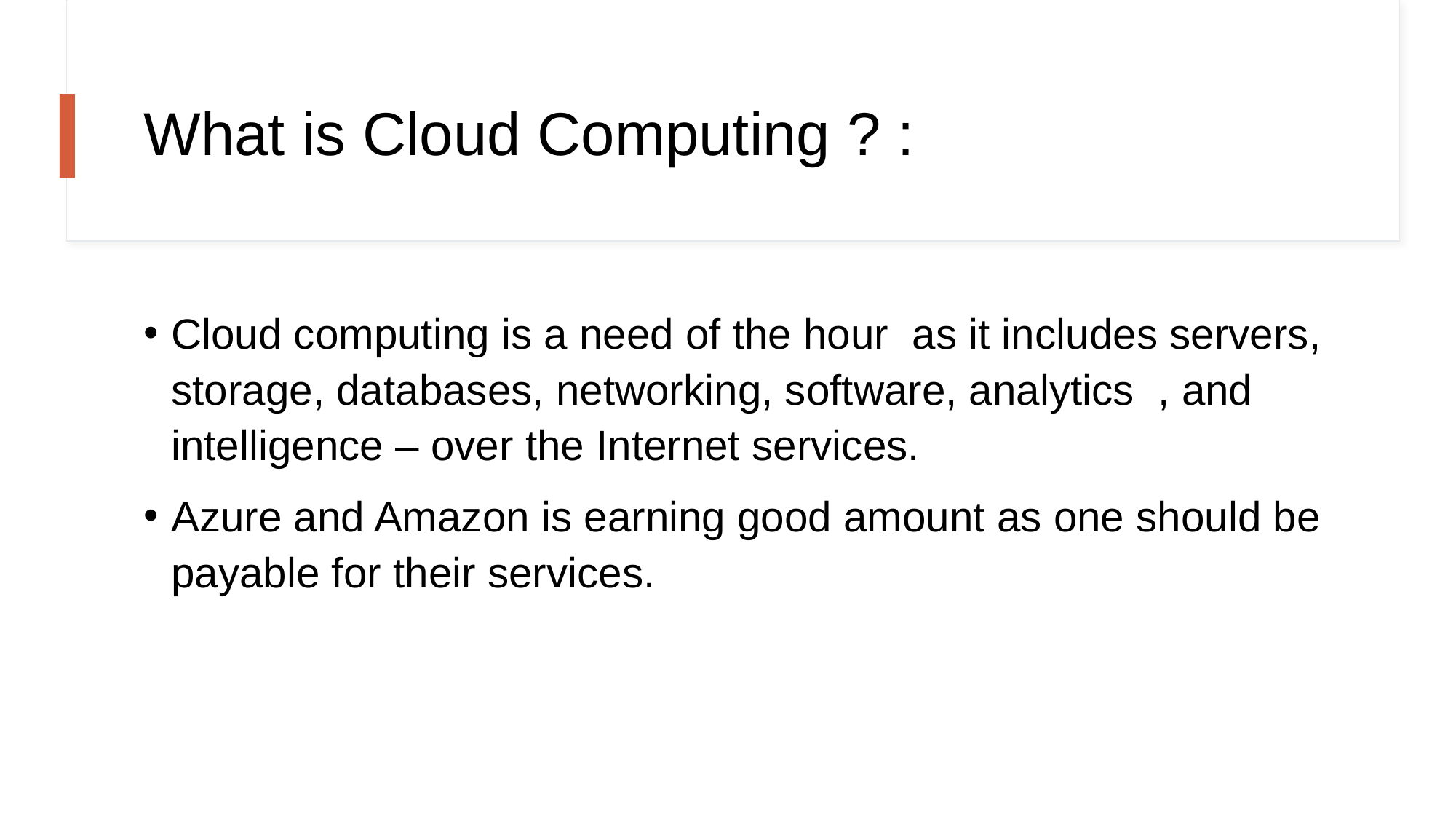

# What is Cloud Computing ? :
Cloud computing is a need of the hour  as it includes servers, storage, databases, networking, software, analytics  , and intelligence – over the Internet services.
Azure and Amazon is earning good amount as one should be payable for their services.